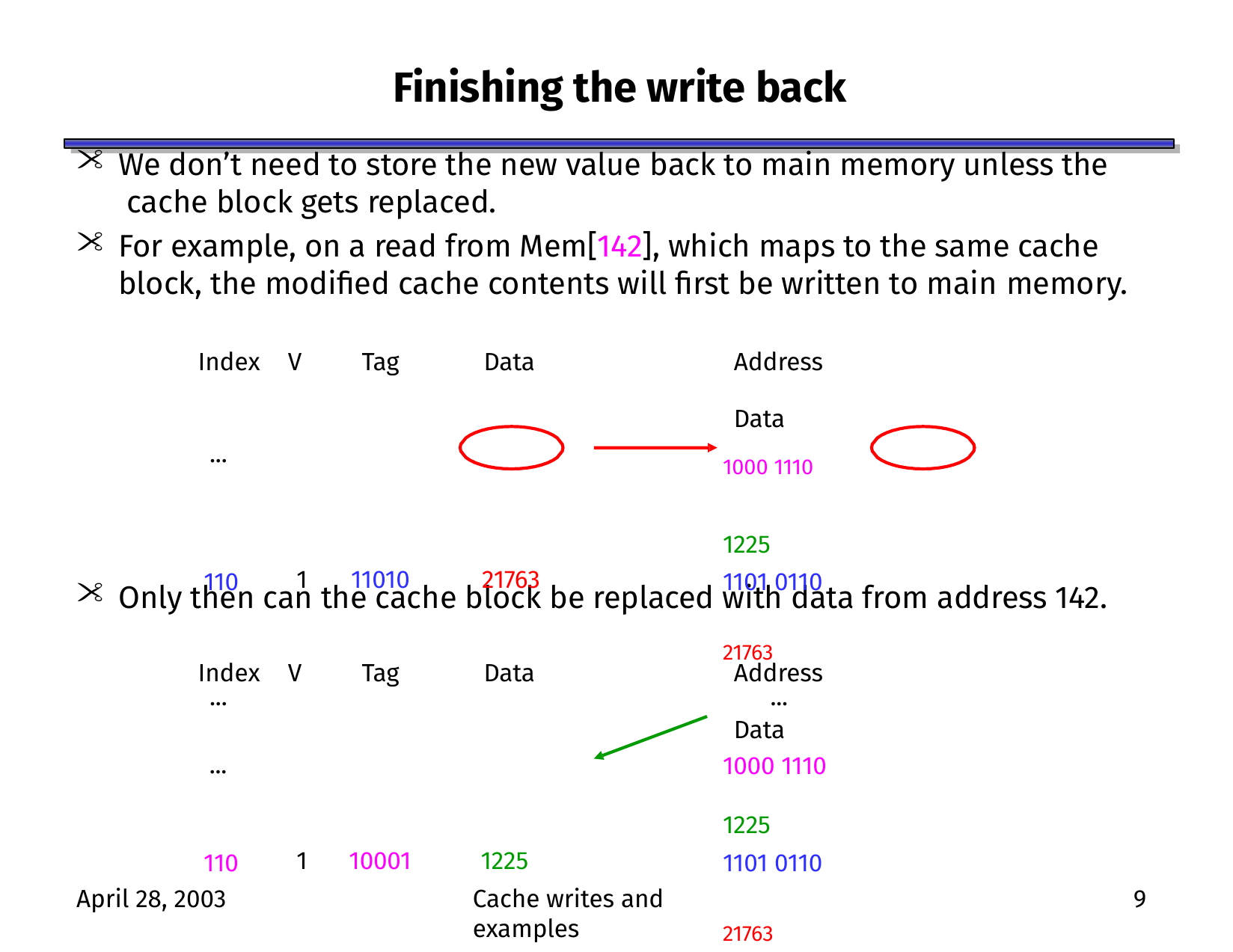

# Finishing the write back
We don’t need to store the new value back to main memory unless the  cache block gets replaced.
For example, on a read from Mem[142], which maps to the same cache  block, the modified cache contents will first be written to main memory.
| Index | V | Tag | Data | Address Data |
| --- | --- | --- | --- | --- |
| ... |  |  |  | 1000 1110 1225 |
| 110 | 1 | 11010 | 21763 | 1101 0110 21763 |
| ... |  |  |  | ... |

Only then can the cache block be replaced with data from address 142.
| Index | V | Tag | Data | Address Data |
| --- | --- | --- | --- | --- |
| ... |  |  |  | 1000 1110 1225 |
| 110 | 1 | 10001 | 1225 | 1101 0110 21763 |
| ... |  |  |  | ... |

April 28, 2003
Cache writes and examples
9